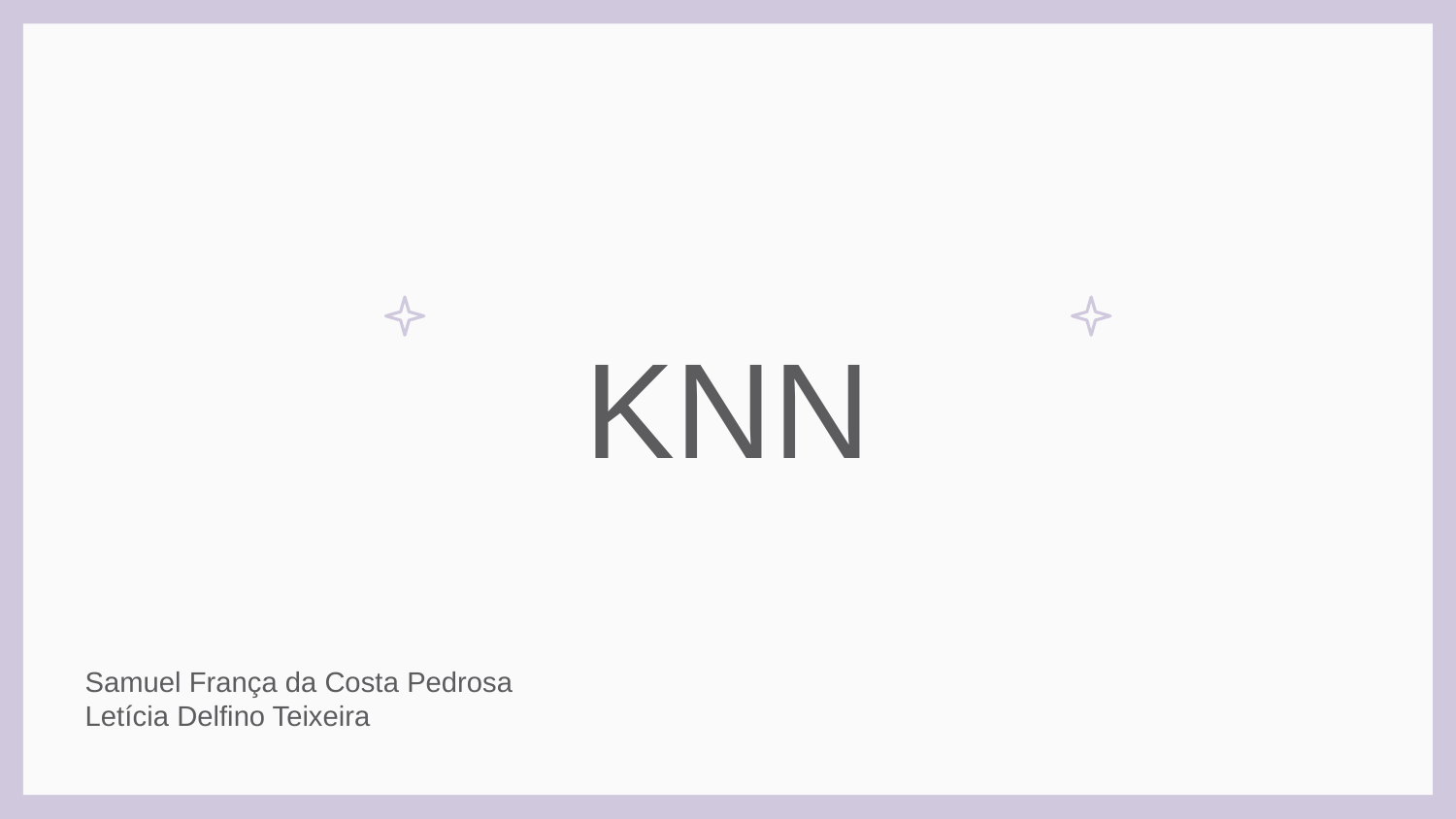

# KNN

Samuel França da Costa Pedrosa
Letícia Delfino Teixeira